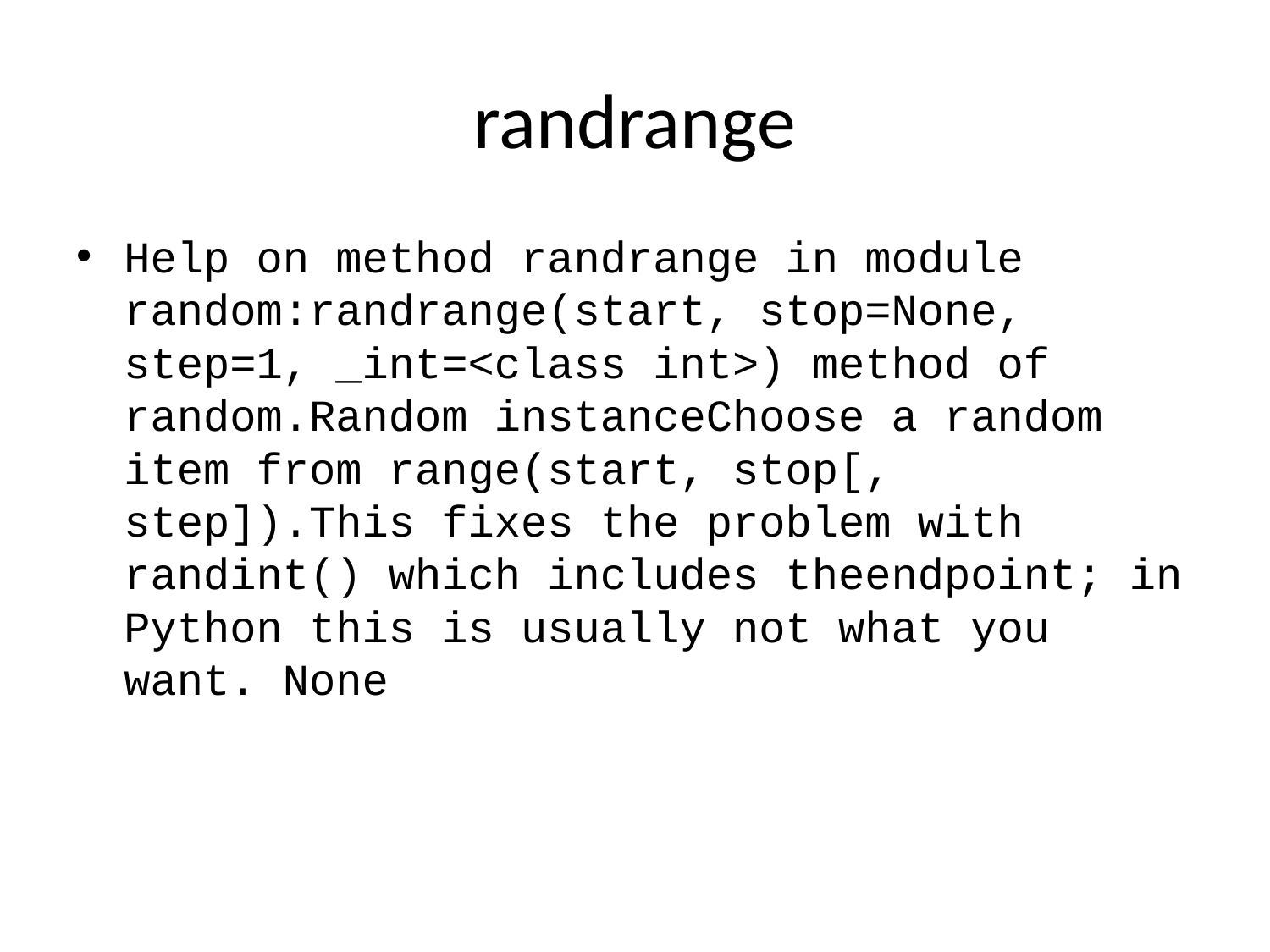

# randrange
Help on method randrange in module random:randrange(start, stop=None, step=1, _int=<class int>) method of random.Random instanceChoose a random item from range(start, stop[, step]).This fixes the problem with randint() which includes theendpoint; in Python this is usually not what you want. None